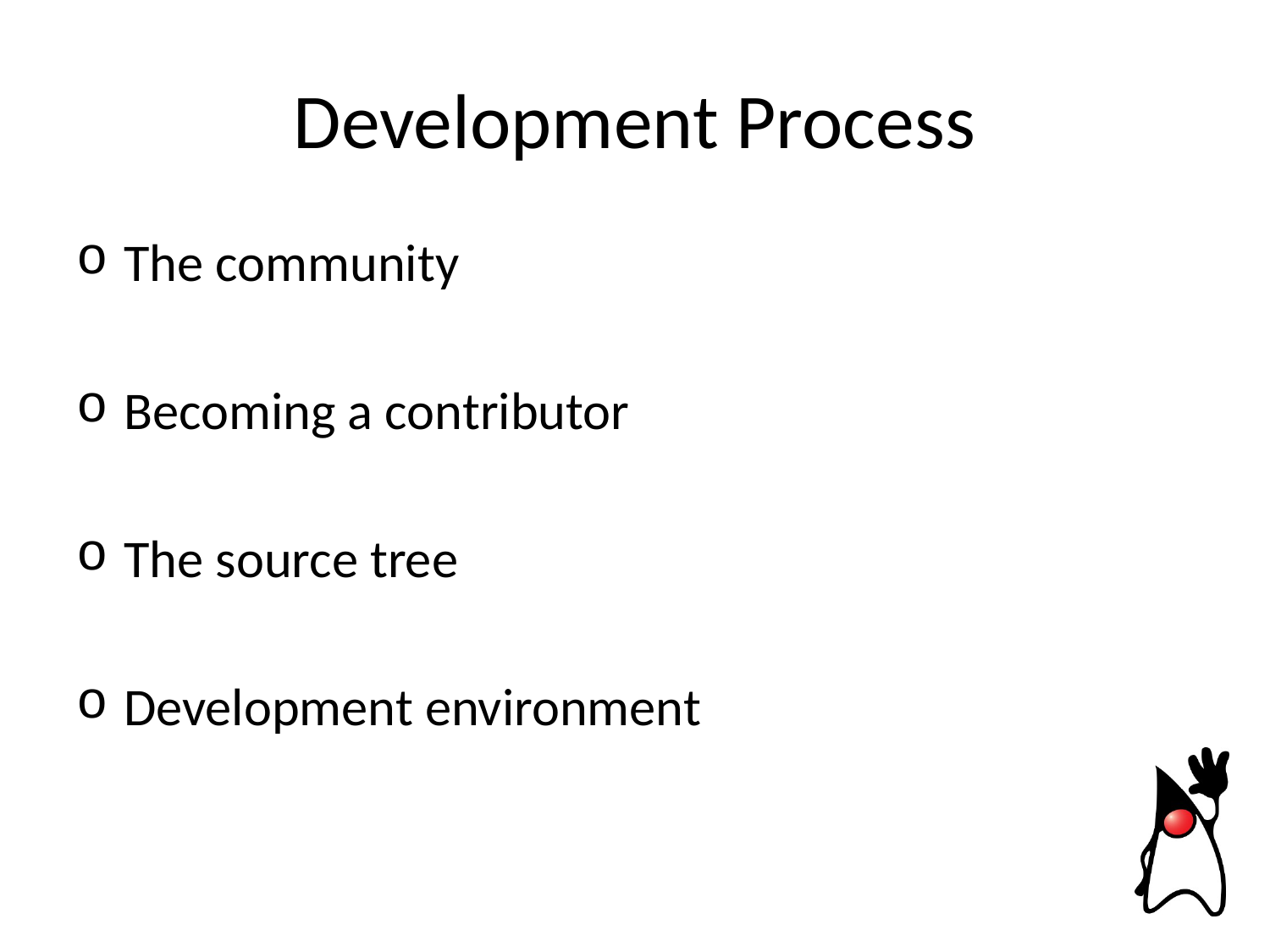

# Development Process
The community

Becoming a contributor

The source tree

Development environment